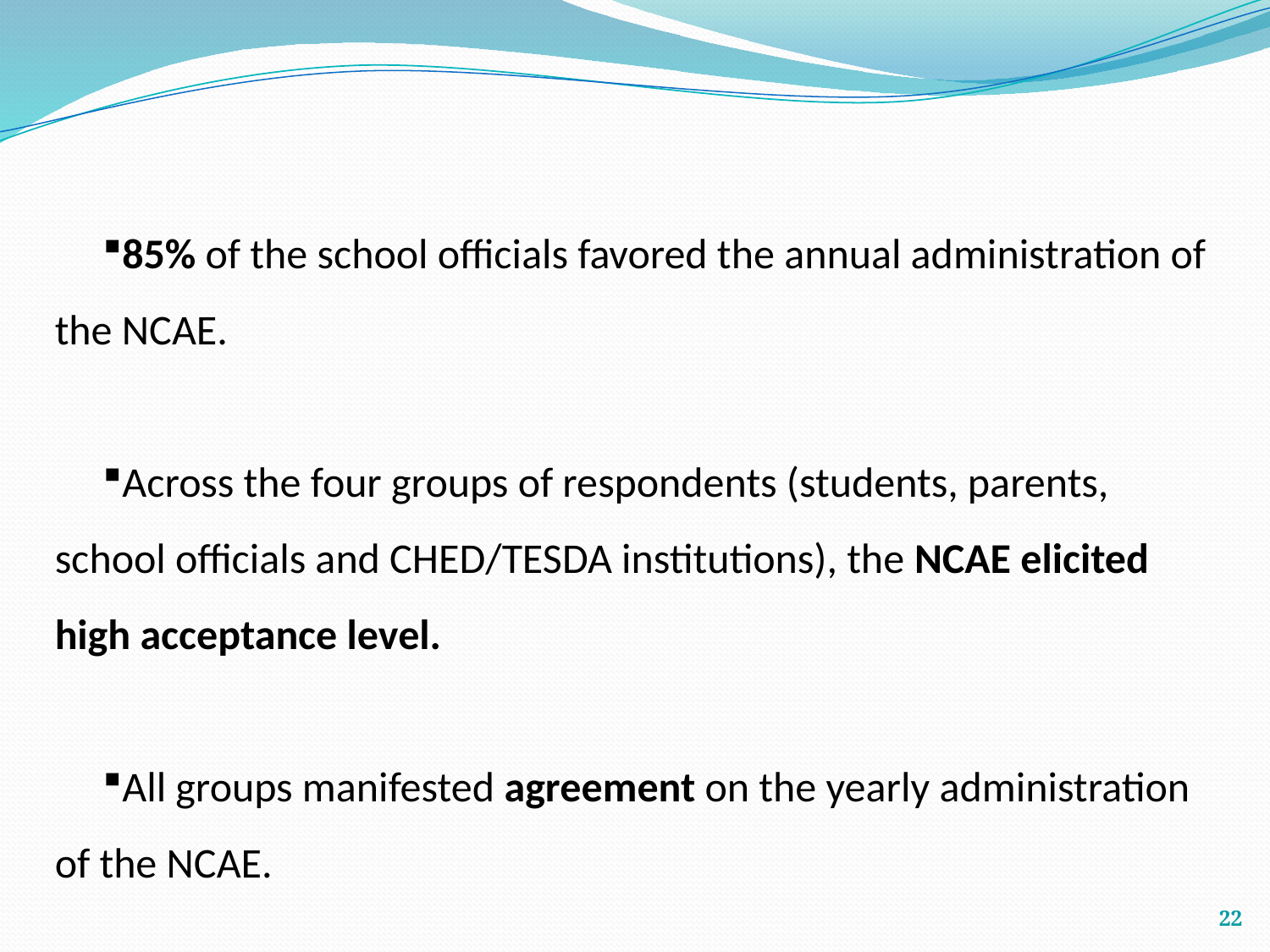

85% of the school officials favored the annual administration of the NCAE.

Across the four groups of respondents (students, parents, school officials and CHED/TESDA institutions), the NCAE elicited high acceptance level.

All groups manifested agreement on the yearly administration of the NCAE.
22